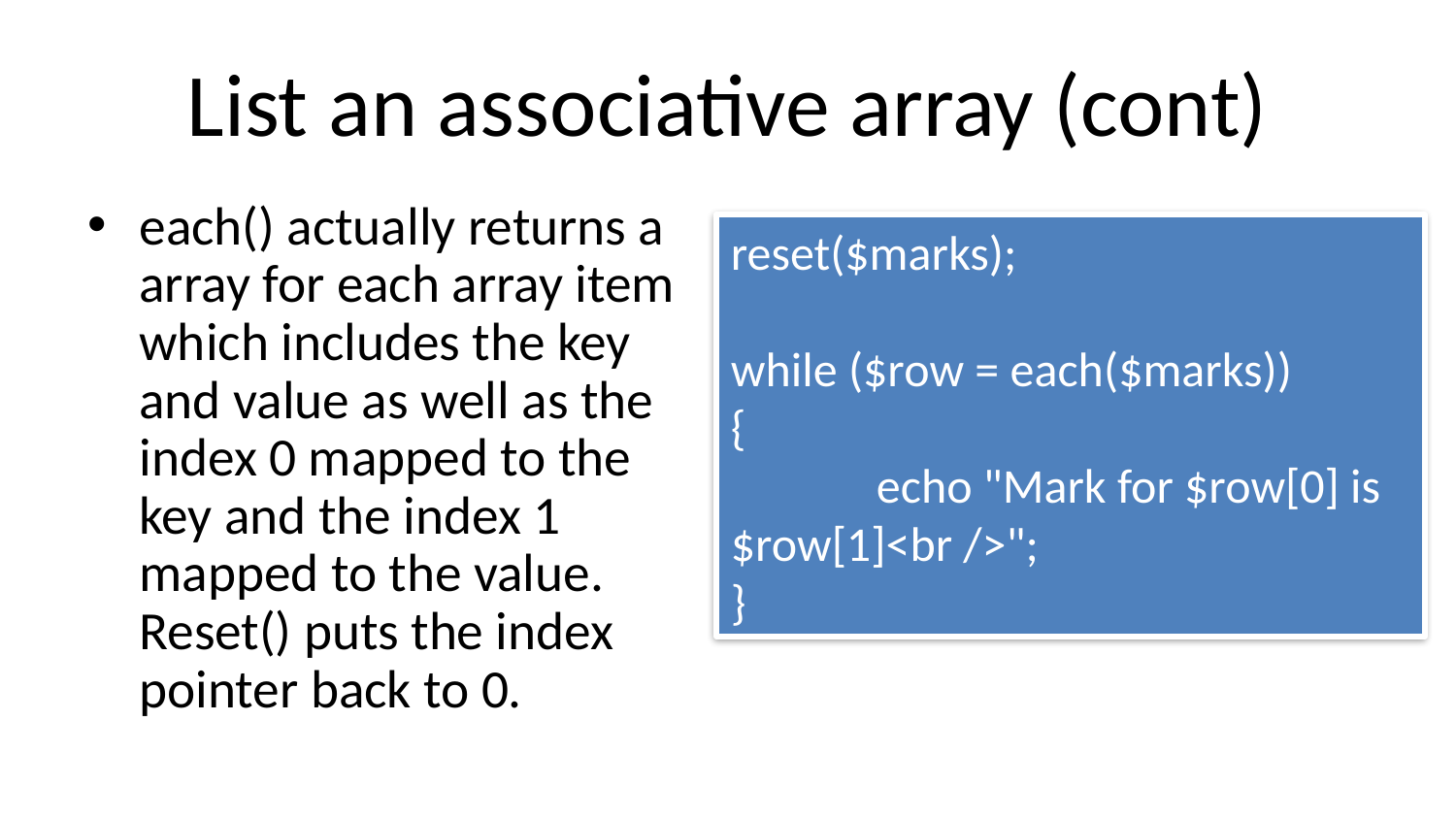

# List an associative array (cont)
each() actually returns a array for each array item which includes the key and value as well as the index 0 mapped to the key and the index 1 mapped to the value. Reset() puts the index pointer back to 0.
reset($marks);

while ($row = each($marks))
{
	echo "Mark for $row[0] is $row[1]<br />";
}